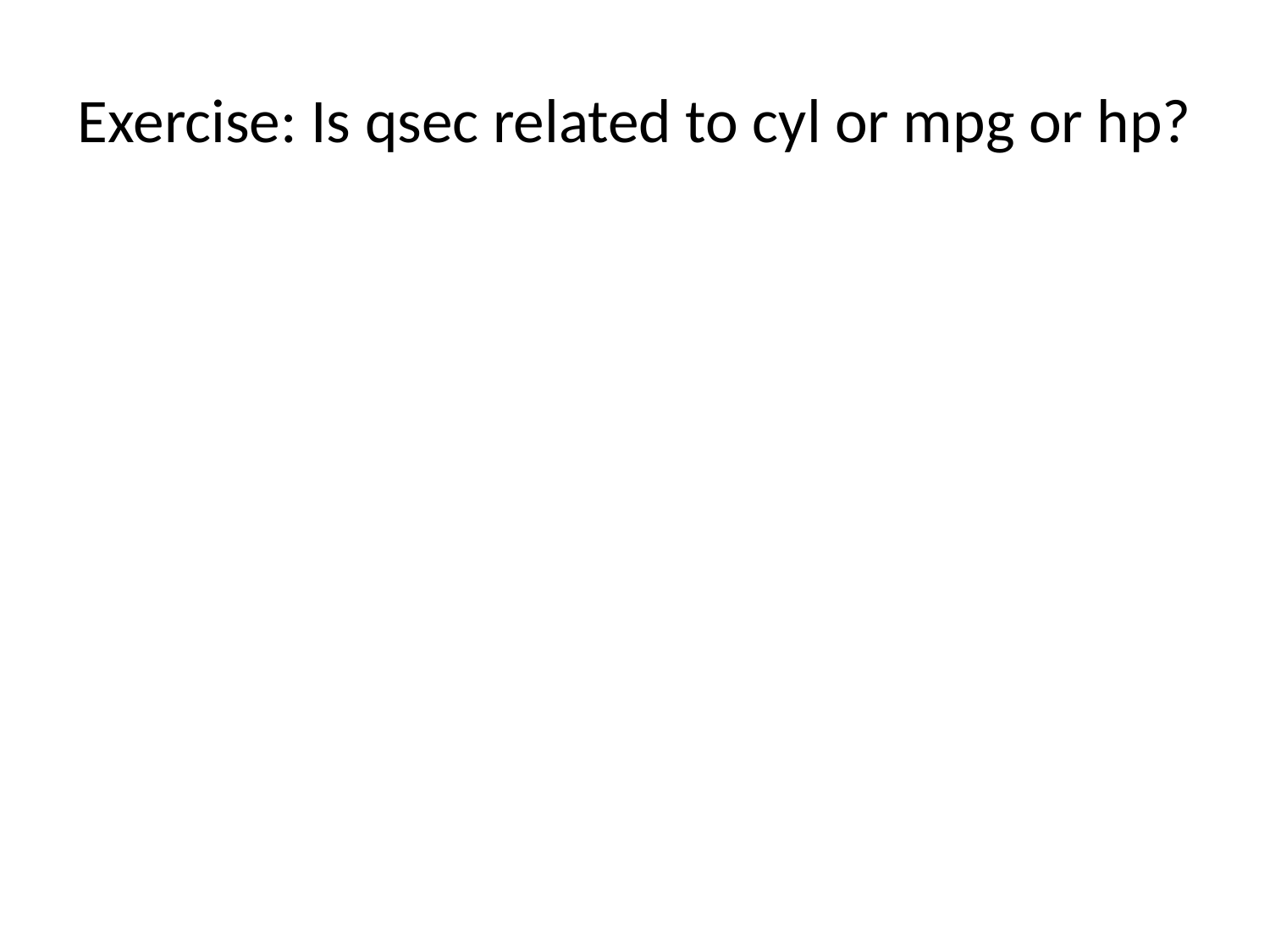

# Exercise: Is qsec related to cyl or mpg or hp?